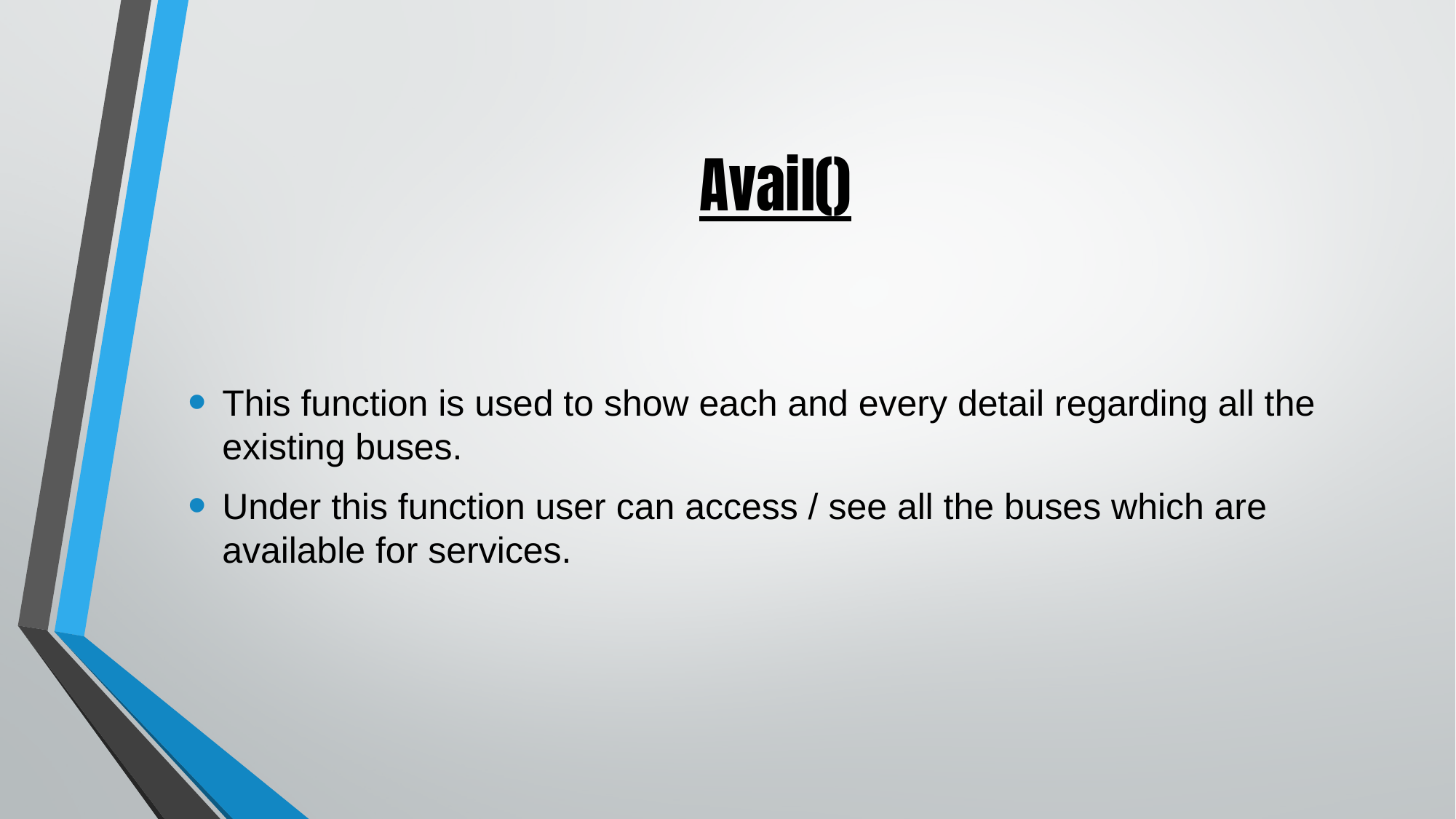

# Avail()
This function is used to show each and every detail regarding all the existing buses.
Under this function user can access / see all the buses which are available for services.